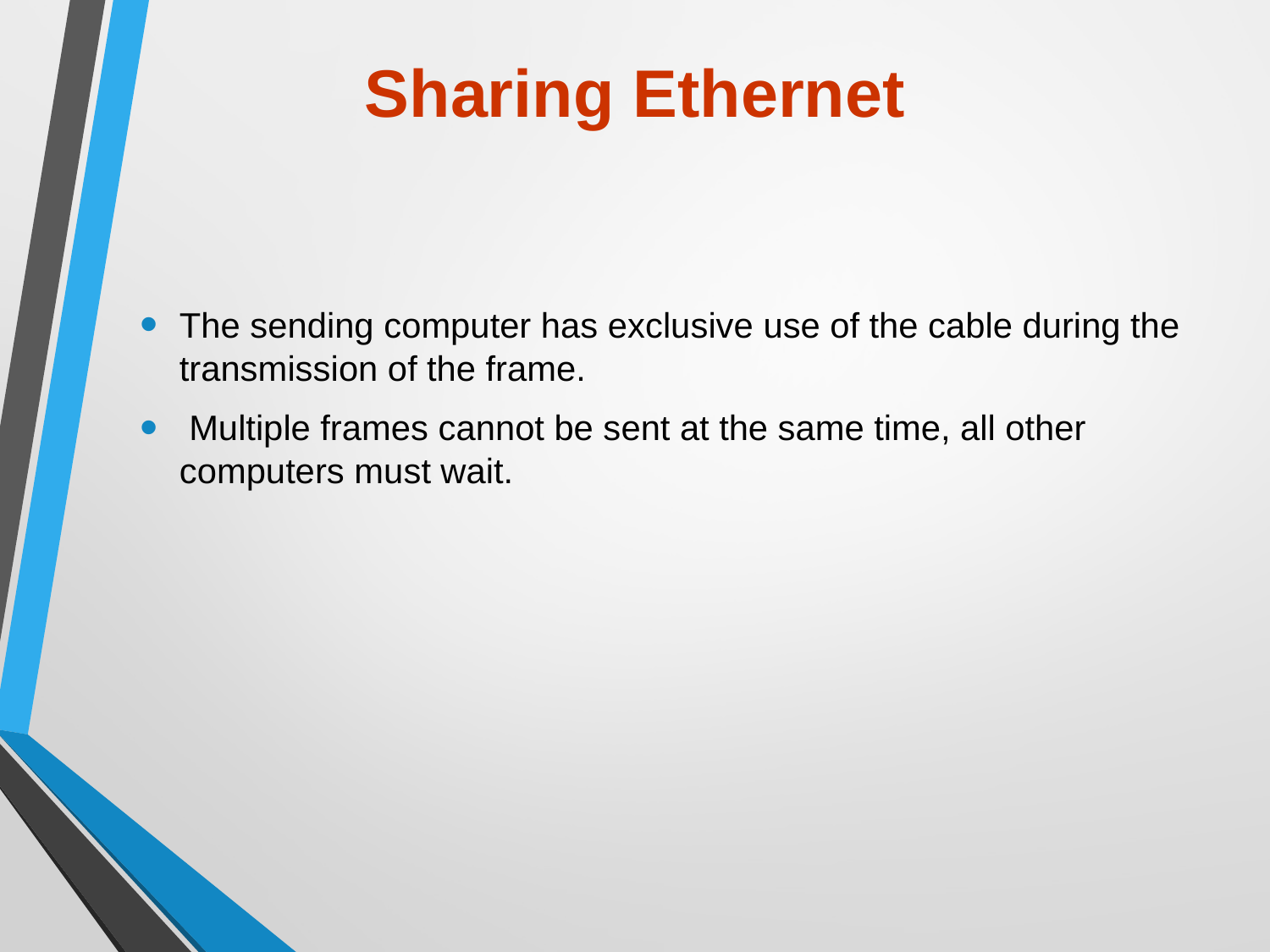

# Sharing Ethernet
The sending computer has exclusive use of the cable during the transmission of the frame.
 Multiple frames cannot be sent at the same time, all other computers must wait.